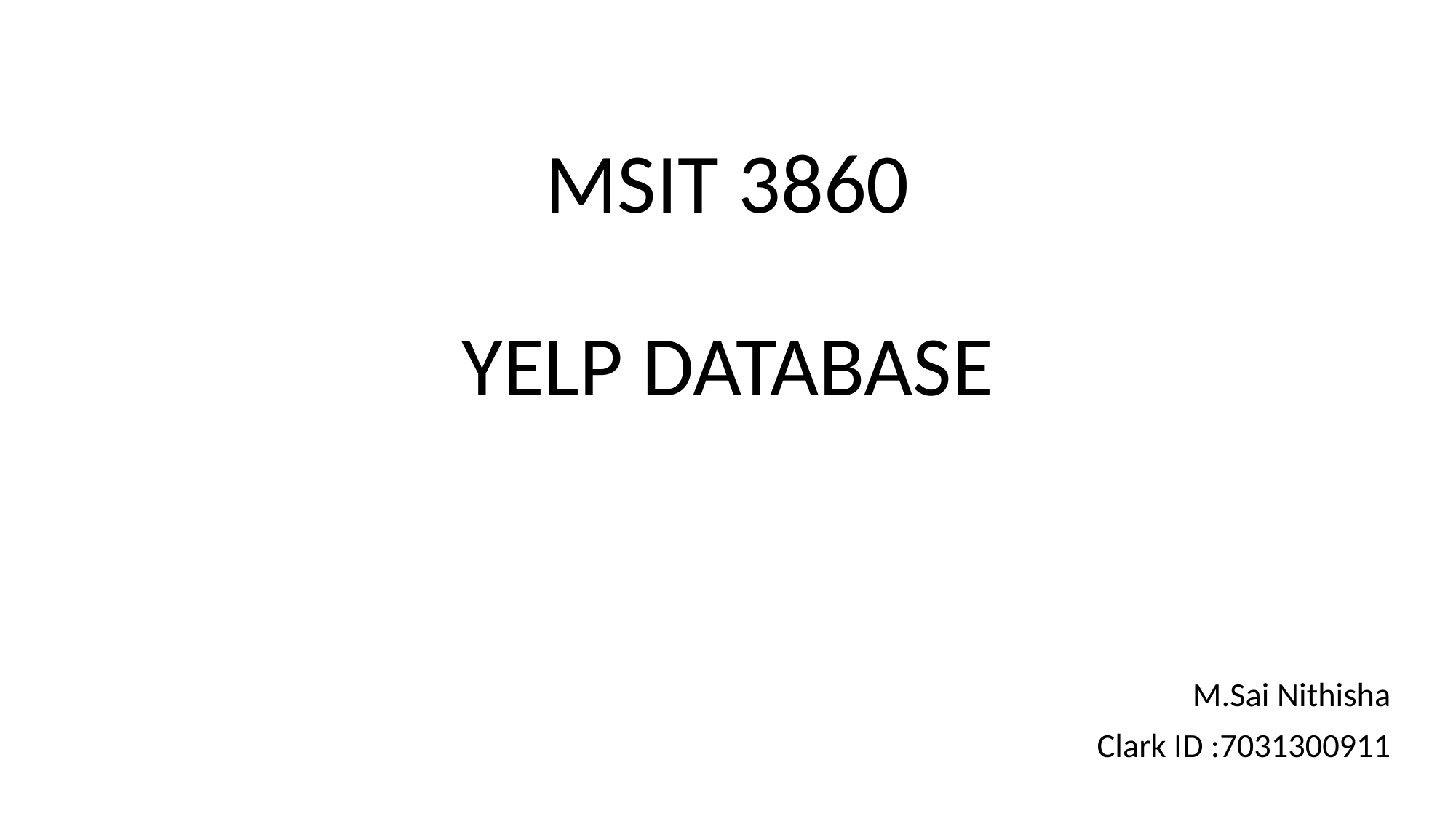

# MSIT 3860 YELP DATABASE

M.Sai Nithisha
Clark ID :7031300911